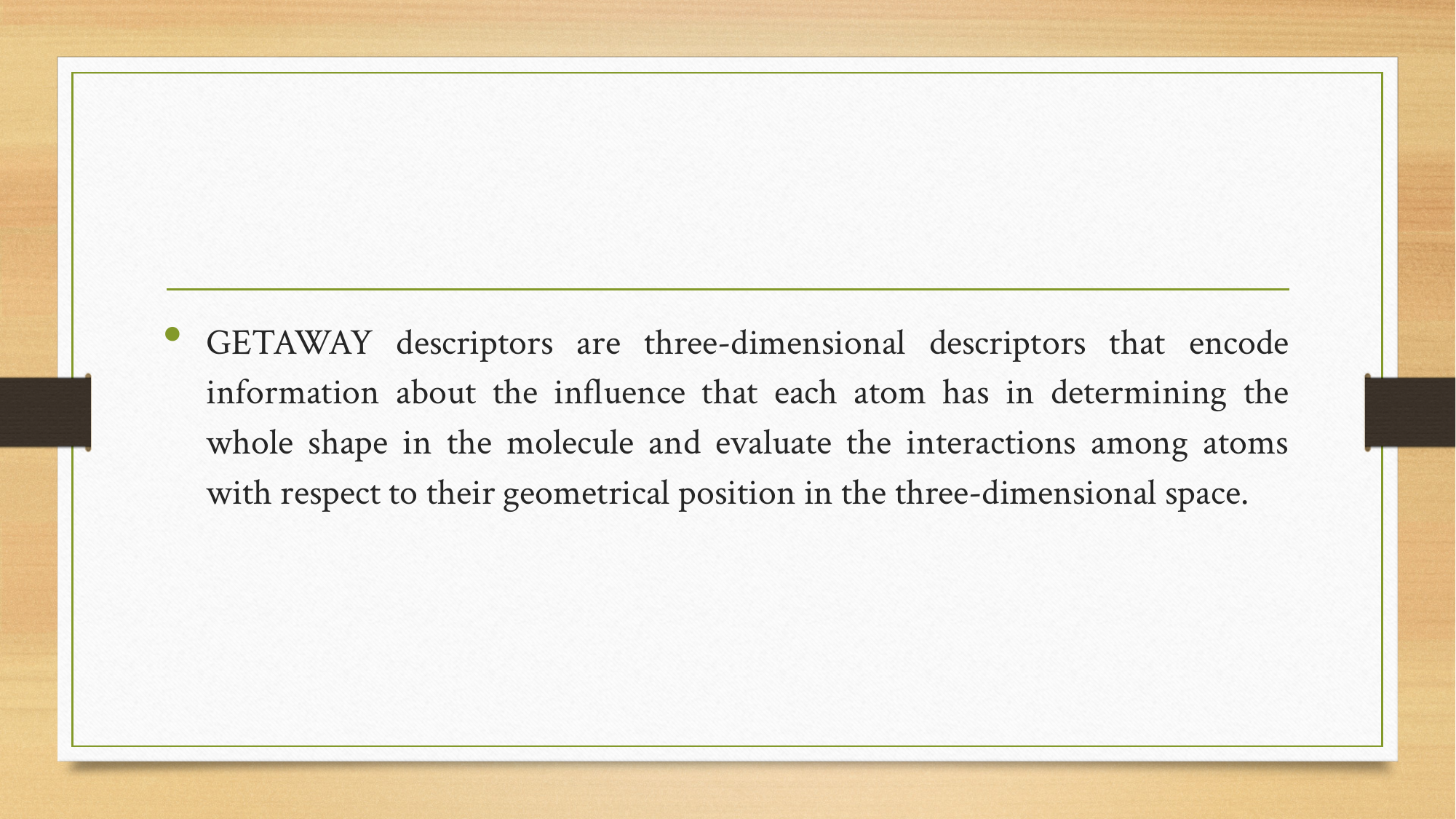

#
GETAWAY descriptors are three-dimensional descriptors that encode information about the influence that each atom has in determining the whole shape in the molecule and evaluate the interactions among atoms with respect to their geometrical position in the three-dimensional space.